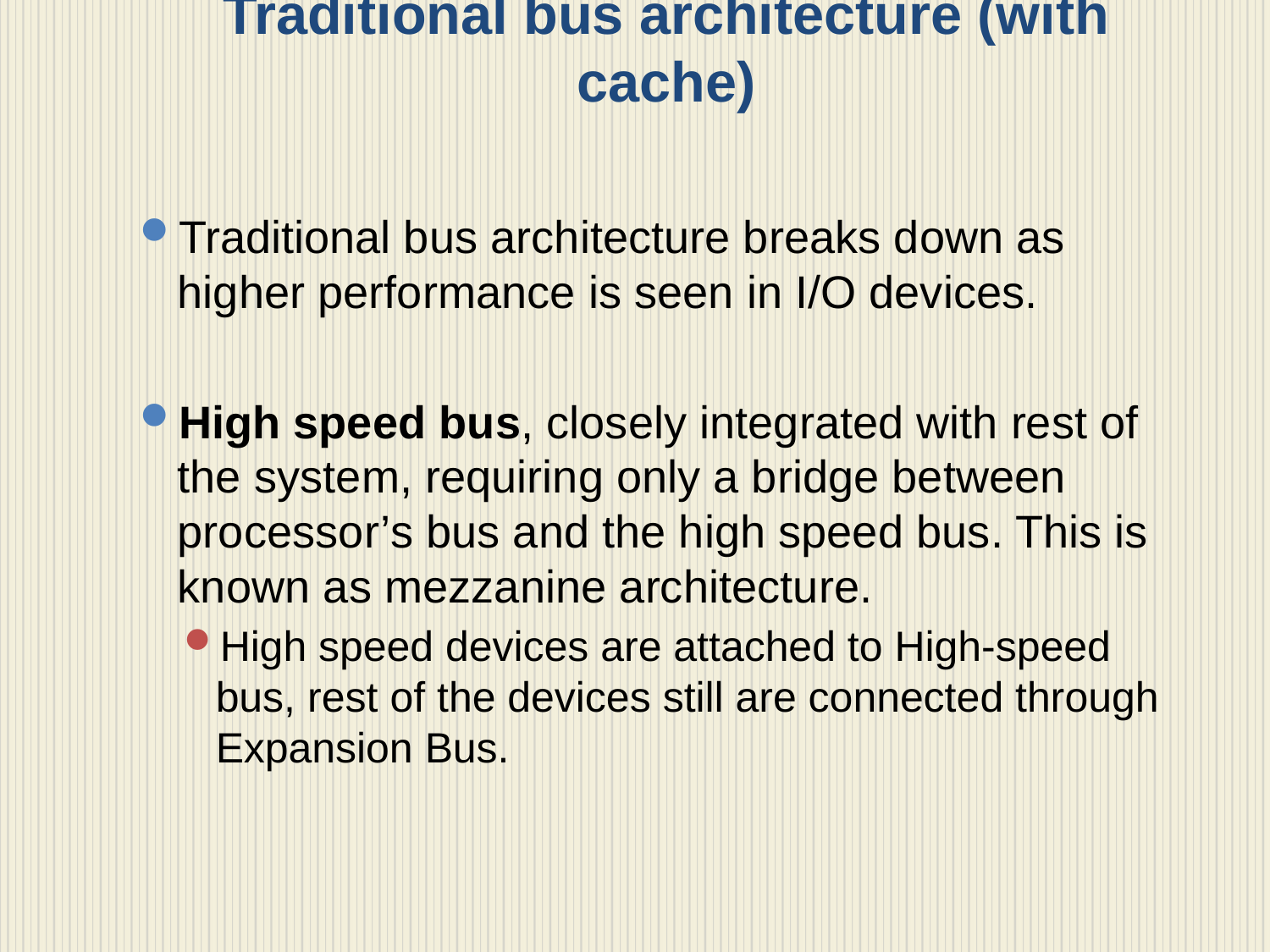

# Traditional bus architecture (with cache)
Traditional bus architecture breaks down as higher performance is seen in I/O devices.

High speed bus, closely integrated with rest of the system, requiring only a bridge between processor’s bus and the high speed bus. This is known as mezzanine architecture.
High speed devices are attached to High-speed bus, rest of the devices still are connected through Expansion Bus.